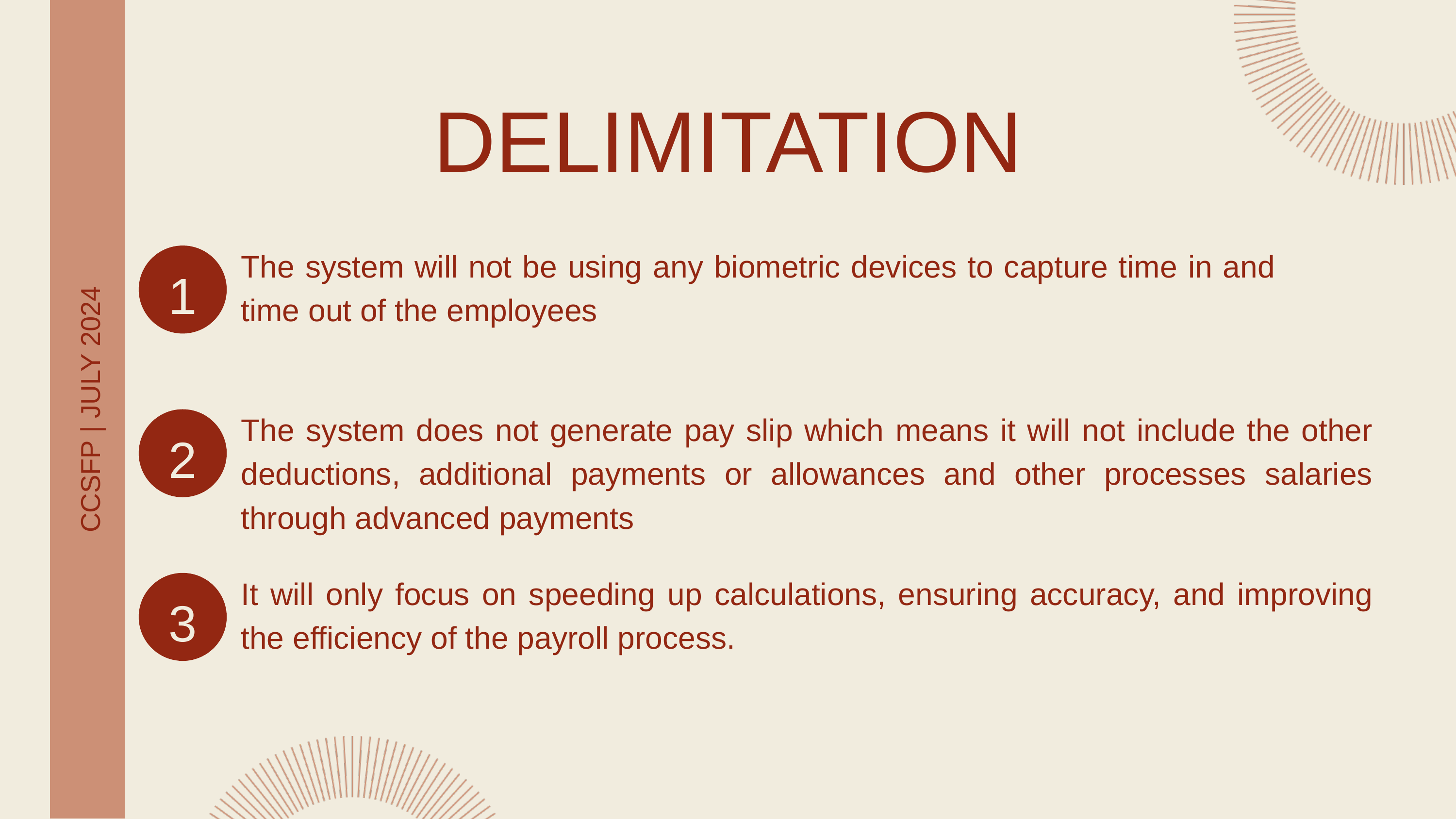

DELIMITATION
The system will not be using any biometric devices to capture time in and time out of the employees

1
CCSFP | JULY 2024
The system does not generate pay slip which means it will not include the other deductions, additional payments or allowances and other processes salaries through advanced payments

2
It will only focus on speeding up calculations, ensuring accuracy, and improving the efficiency of the payroll process.

3